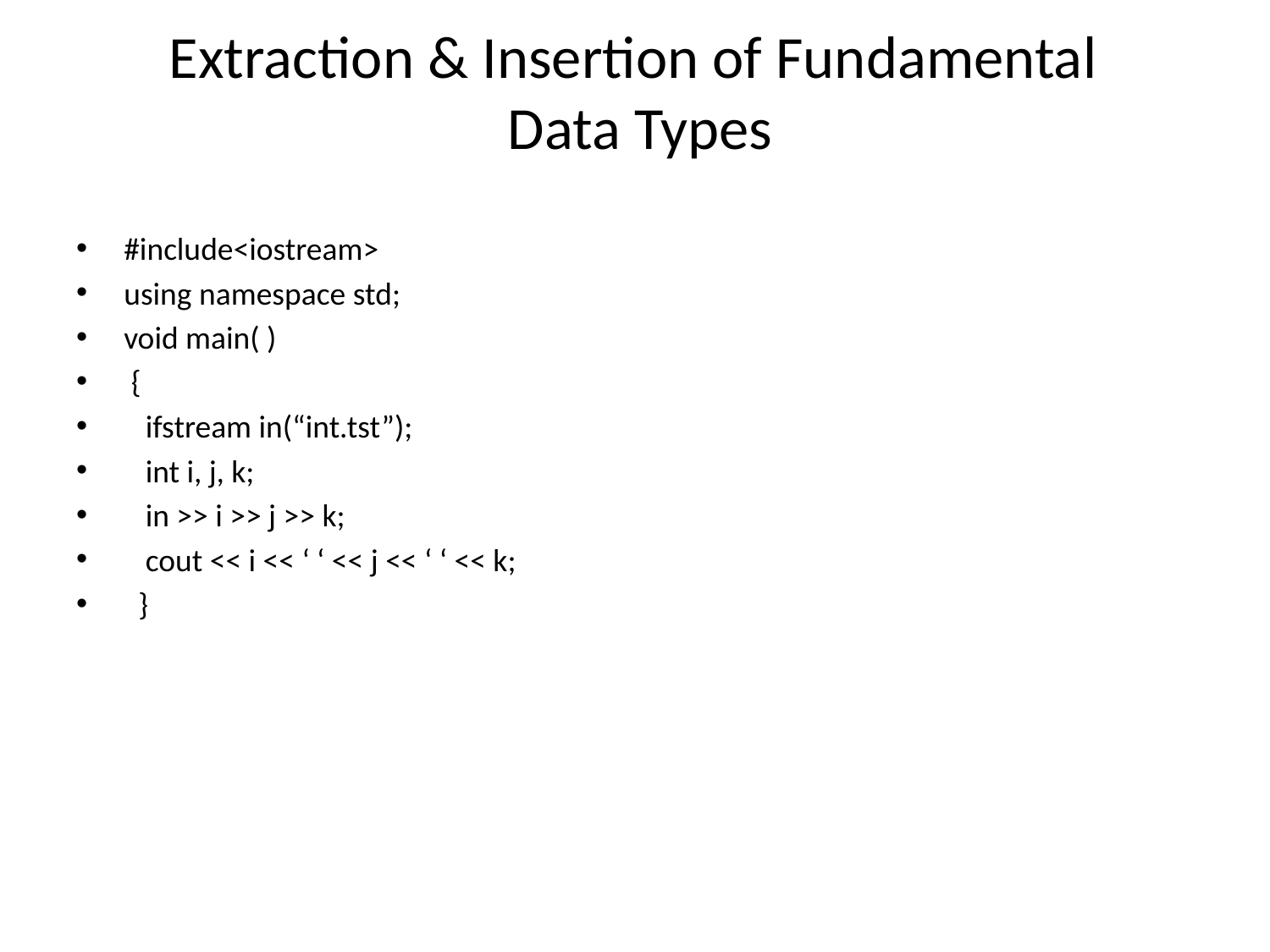

# Extraction & Insertion of Fundamental Data Types
#include<iostream>
using namespace std;
void main( )
 {
   ifstream in(“int.tst”);
   int i, j, k;
   in >> i >> j >> k;
   cout << i << ‘ ‘ << j << ‘ ‘ << k;
  }